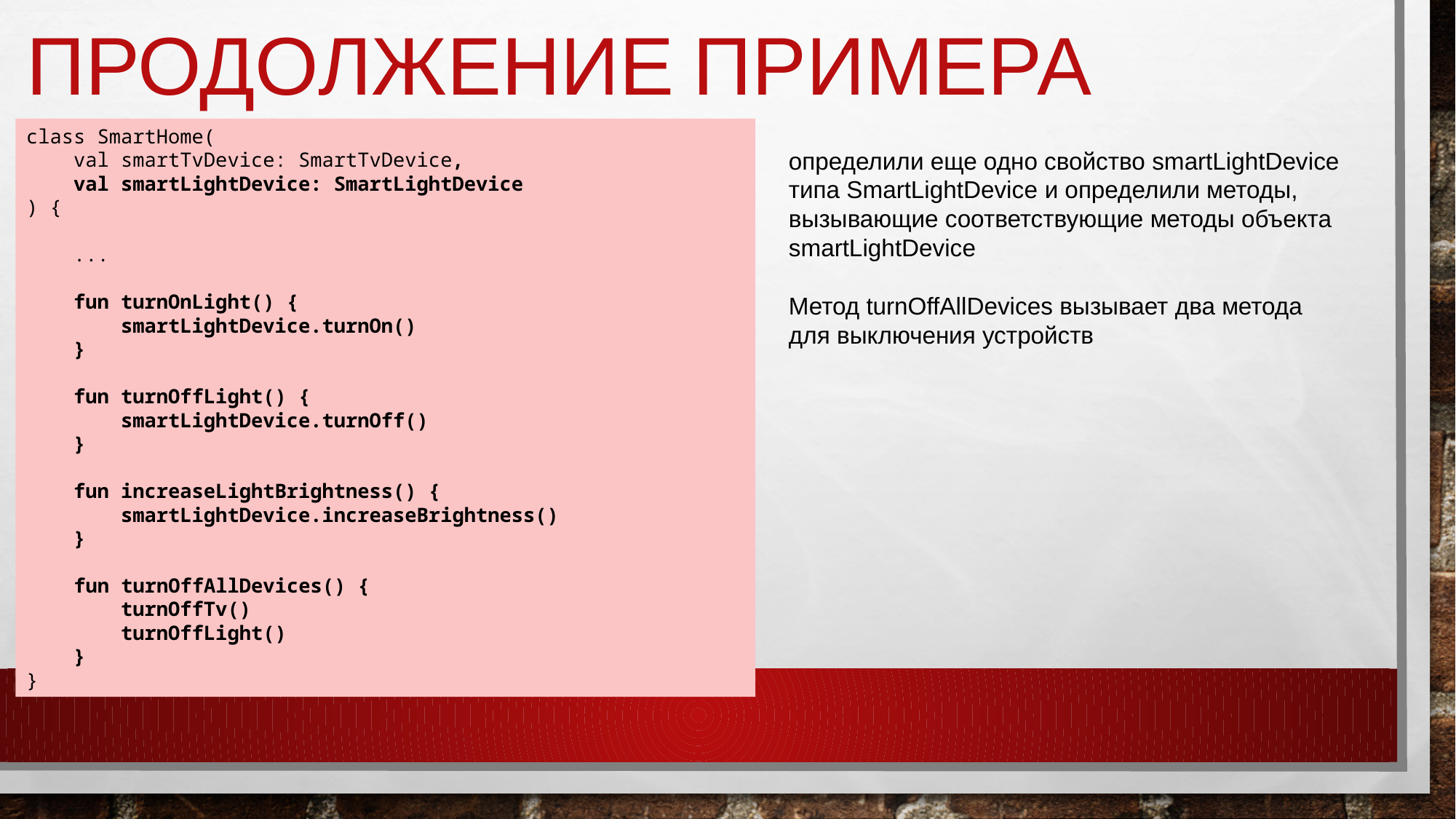

# Продолжение примера
class SmartHome(
    val smartTvDevice: SmartTvDevice,
    val smartLightDevice: SmartLightDevice
) {
    ...
    fun turnOnLight() {
        smartLightDevice.turnOn()
    }
    fun turnOffLight() {
        smartLightDevice.turnOff()
    }
    fun increaseLightBrightness() {
        smartLightDevice.increaseBrightness()
    }

    fun turnOffAllDevices() {
        turnOffTv()
        turnOffLight()
    }
}
определили еще одно свойство smartLightDevice типа SmartLightDevice и определили методы, вызывающие соответствующие методы объекта smartLightDevice

Метод turnOffAllDevices вызывает два метода для выключения устройств